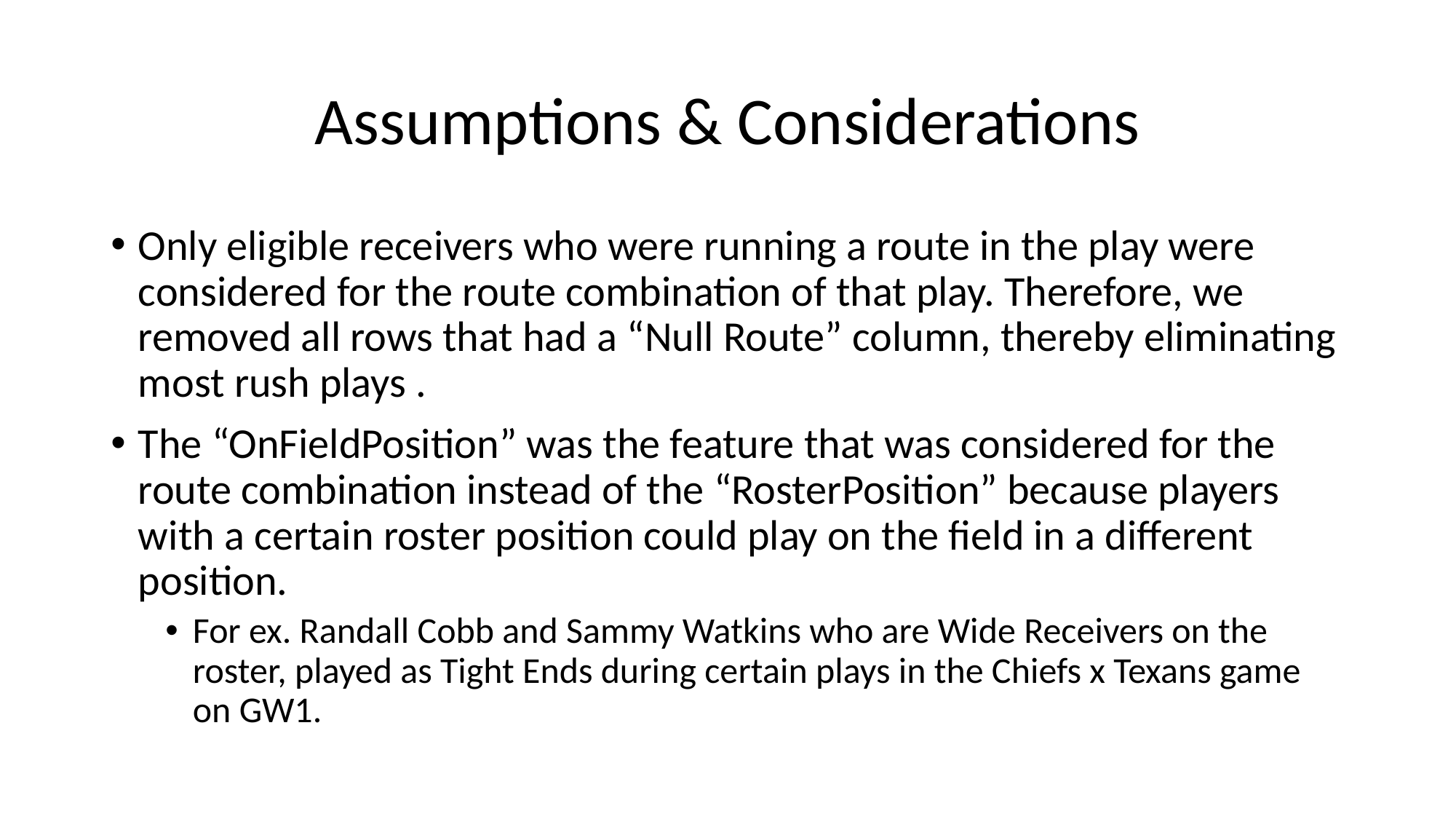

# Assumptions & Considerations
Only eligible receivers who were running a route in the play were considered for the route combination of that play. Therefore, we removed all rows that had a “Null Route” column, thereby eliminating most rush plays .
The “OnFieldPosition” was the feature that was considered for the route combination instead of the “RosterPosition” because players with a certain roster position could play on the field in a different position.
For ex. Randall Cobb and Sammy Watkins who are Wide Receivers on the roster, played as Tight Ends during certain plays in the Chiefs x Texans game on GW1.